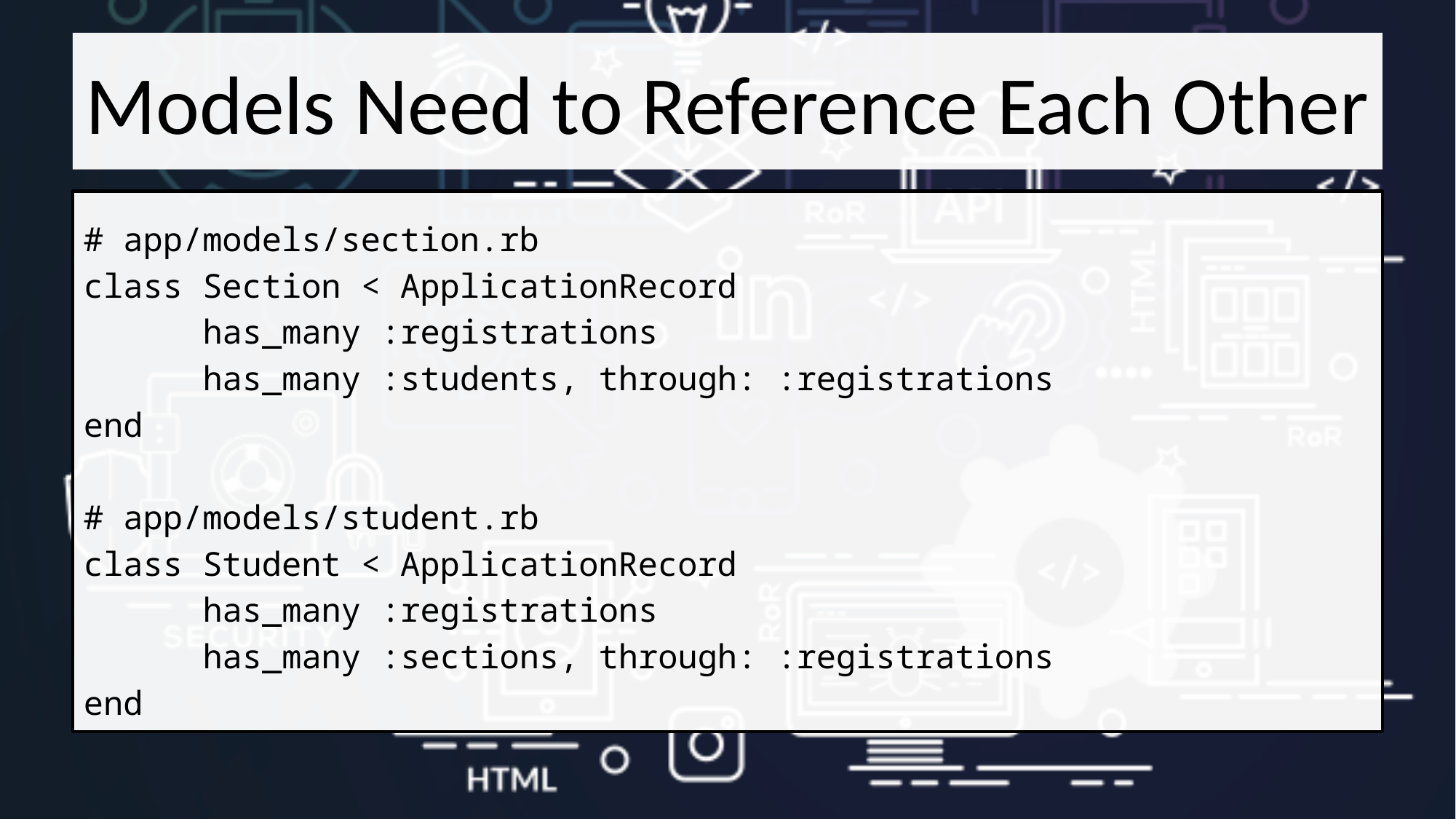

# Models Need to Reference Each Other
# app/models/section.rb
class Section < ApplicationRecord
      has_many :registrations
      has_many :students, through: :registrations
end

# app/models/student.rb
class Student < ApplicationRecord
      has_many :registrations
      has_many :sections, through: :registrations
end